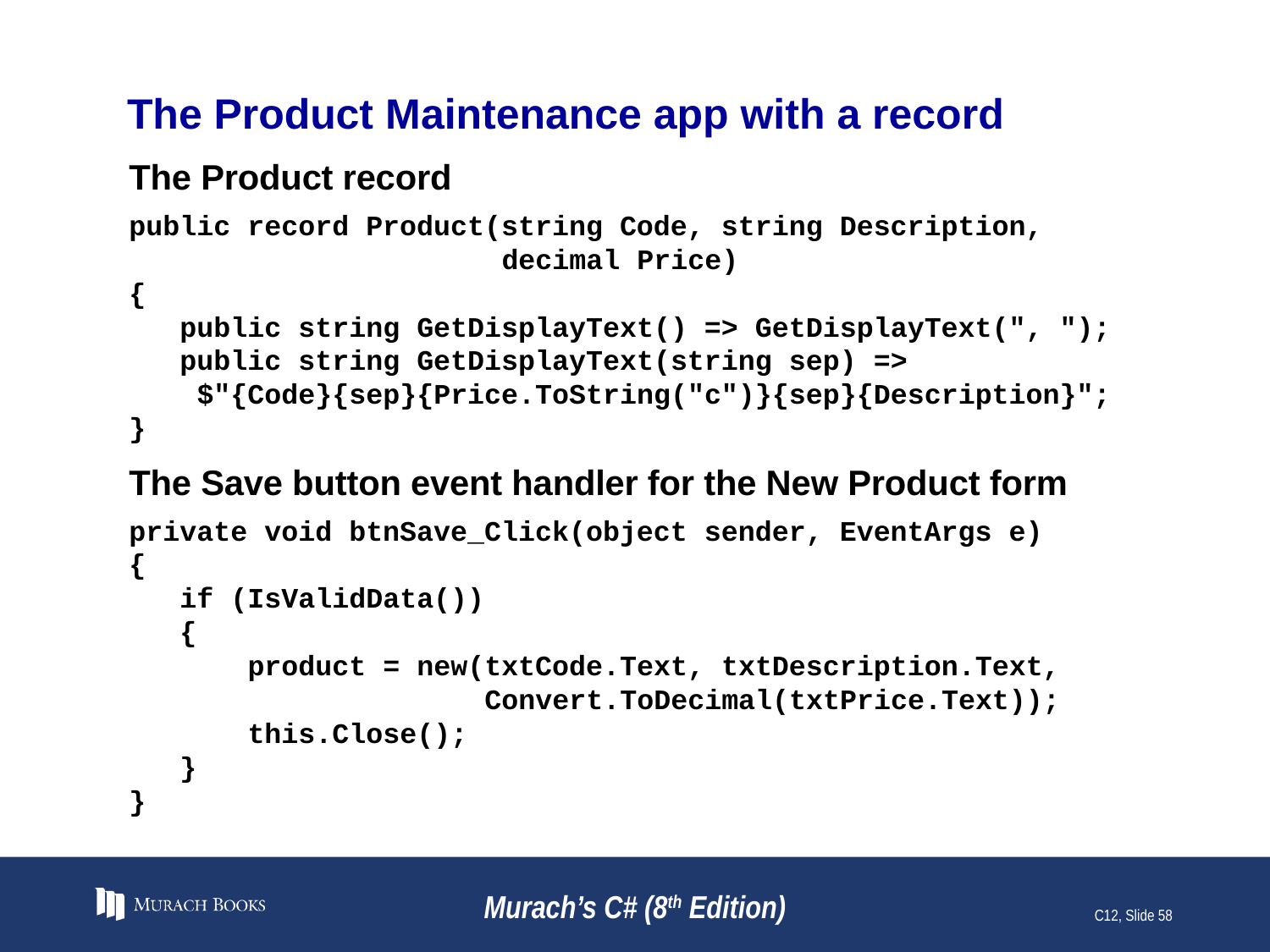

# The Product Maintenance app with a record
The Product record
public record Product(string Code, string Description,
                      decimal Price)
{
   public string GetDisplayText() => GetDisplayText(", ");
   public string GetDisplayText(string sep) =>
    $"{Code}{sep}{Price.ToString("c")}{sep}{Description}";
}
The Save button event handler for the New Product form
private void btnSave_Click(object sender, EventArgs e)
{
   if (IsValidData())
   {
       product = new(txtCode.Text, txtDescription.Text,
                     Convert.ToDecimal(txtPrice.Text));
       this.Close();
   }
}

Murach’s C# (8th Edition)

C12, Slide 58